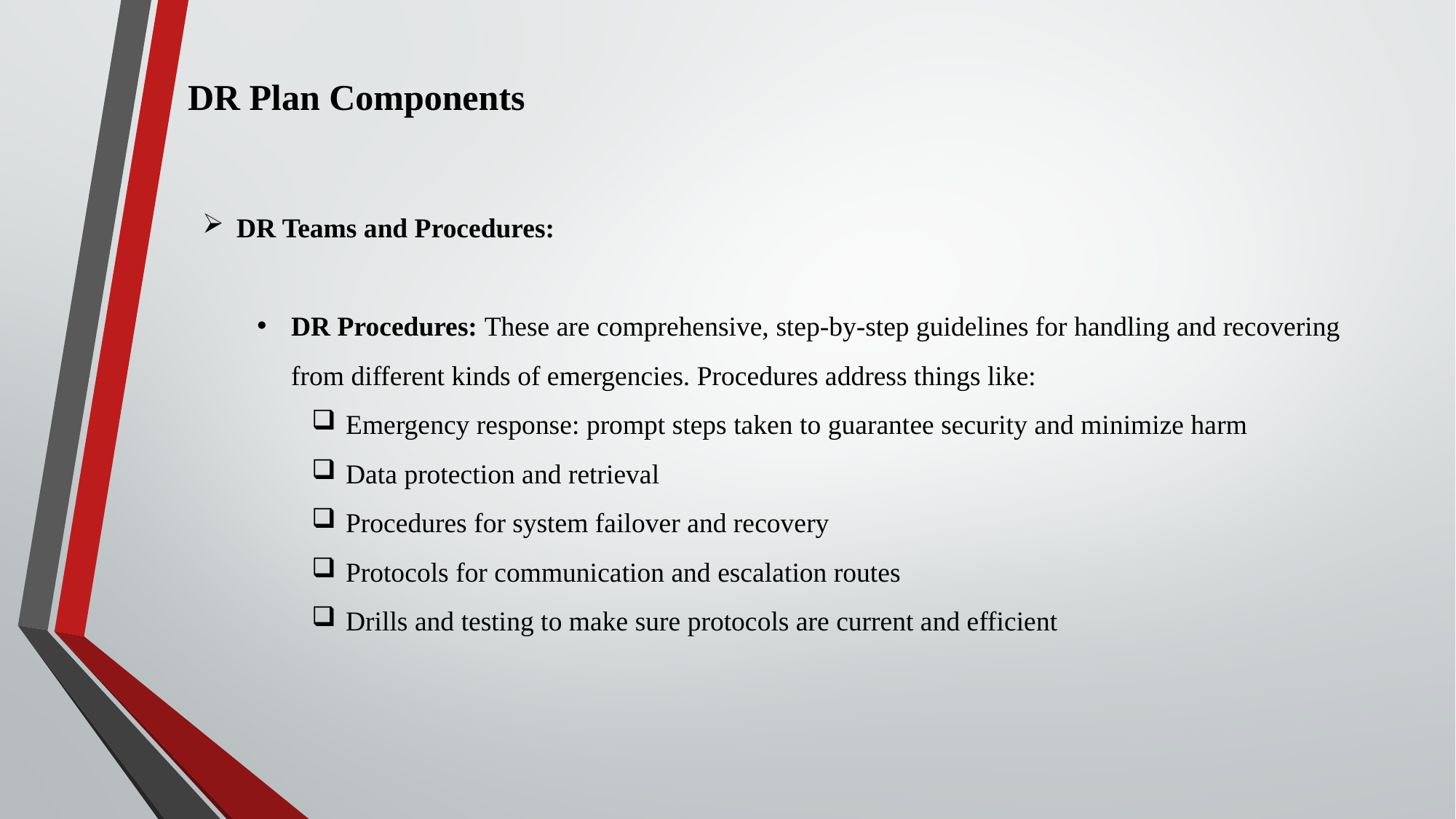

DR Plan Components
DR Teams and Procedures:

DR Procedures: These are comprehensive, step-by-step guidelines for handling and recovering from different kinds of emergencies. Procedures address things like:
Emergency response: prompt steps taken to guarantee security and minimize harm
Data protection and retrieval
Procedures for system failover and recovery
Protocols for communication and escalation routes
Drills and testing to make sure protocols are current and efficient